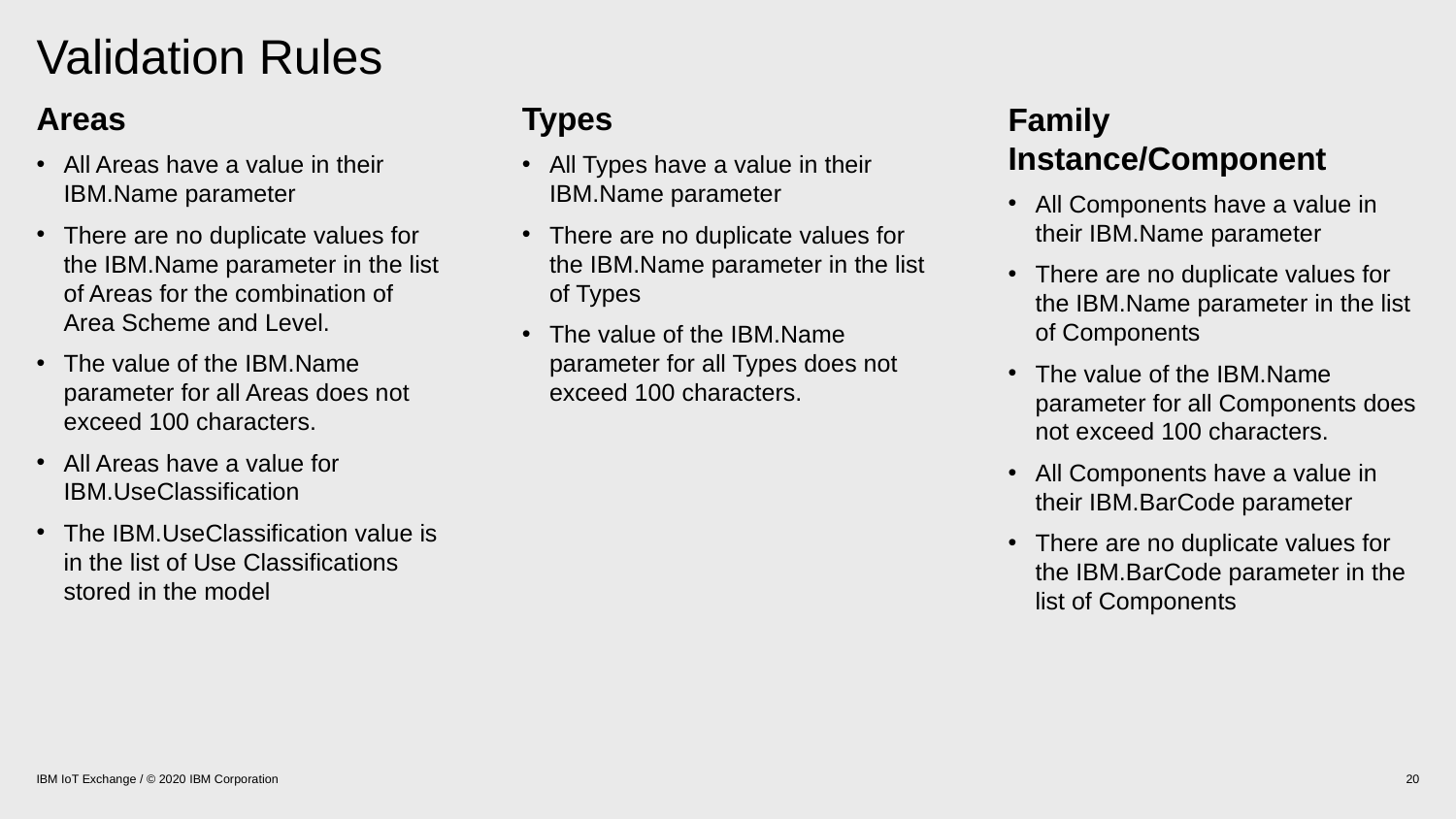

# Validation Rules
Types
All Types have a value in their IBM.Name parameter
There are no duplicate values for the IBM.Name parameter in the list of Types
The value of the IBM.Name parameter for all Types does not exceed 100 characters.
Areas
All Areas have a value in their IBM.Name parameter
There are no duplicate values for the IBM.Name parameter in the list of Areas for the combination of Area Scheme and Level.
The value of the IBM.Name parameter for all Areas does not exceed 100 characters.
All Areas have a value for IBM.UseClassification
The IBM.UseClassification value is in the list of Use Classifications stored in the model
Family Instance/Component
All Components have a value in their IBM.Name parameter
There are no duplicate values for the IBM.Name parameter in the list of Components
The value of the IBM.Name parameter for all Components does not exceed 100 characters.
All Components have a value in their IBM.BarCode parameter
There are no duplicate values for the IBM.BarCode parameter in the list of Components
IBM IoT Exchange / © 2020 IBM Corporation
20